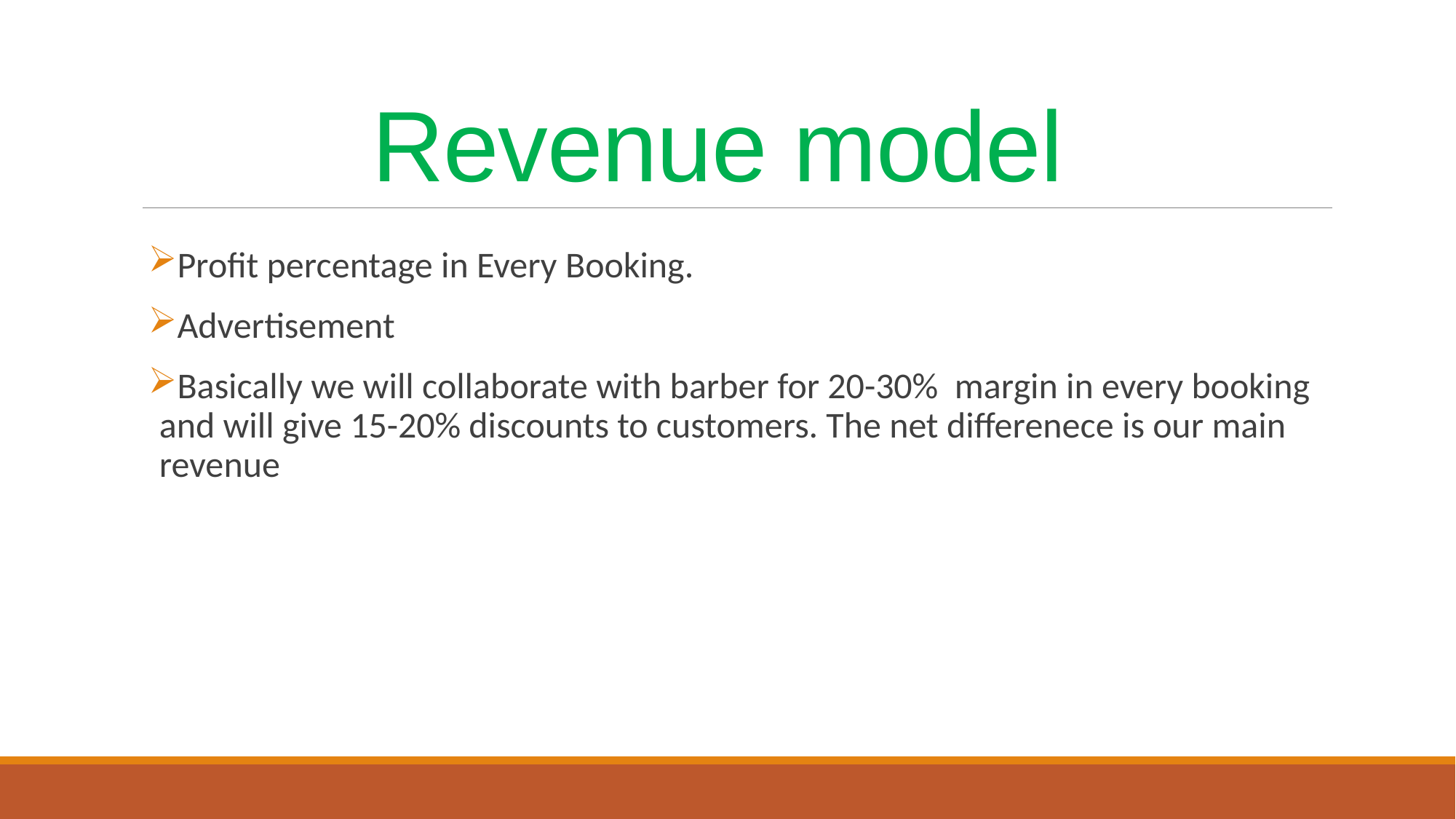

# Revenue model
Profit percentage in Every Booking.
Advertisement
Basically we will collaborate with barber for 20-30%  margin in every booking and will give 15-20% discounts to customers. The net differenece is our main revenue